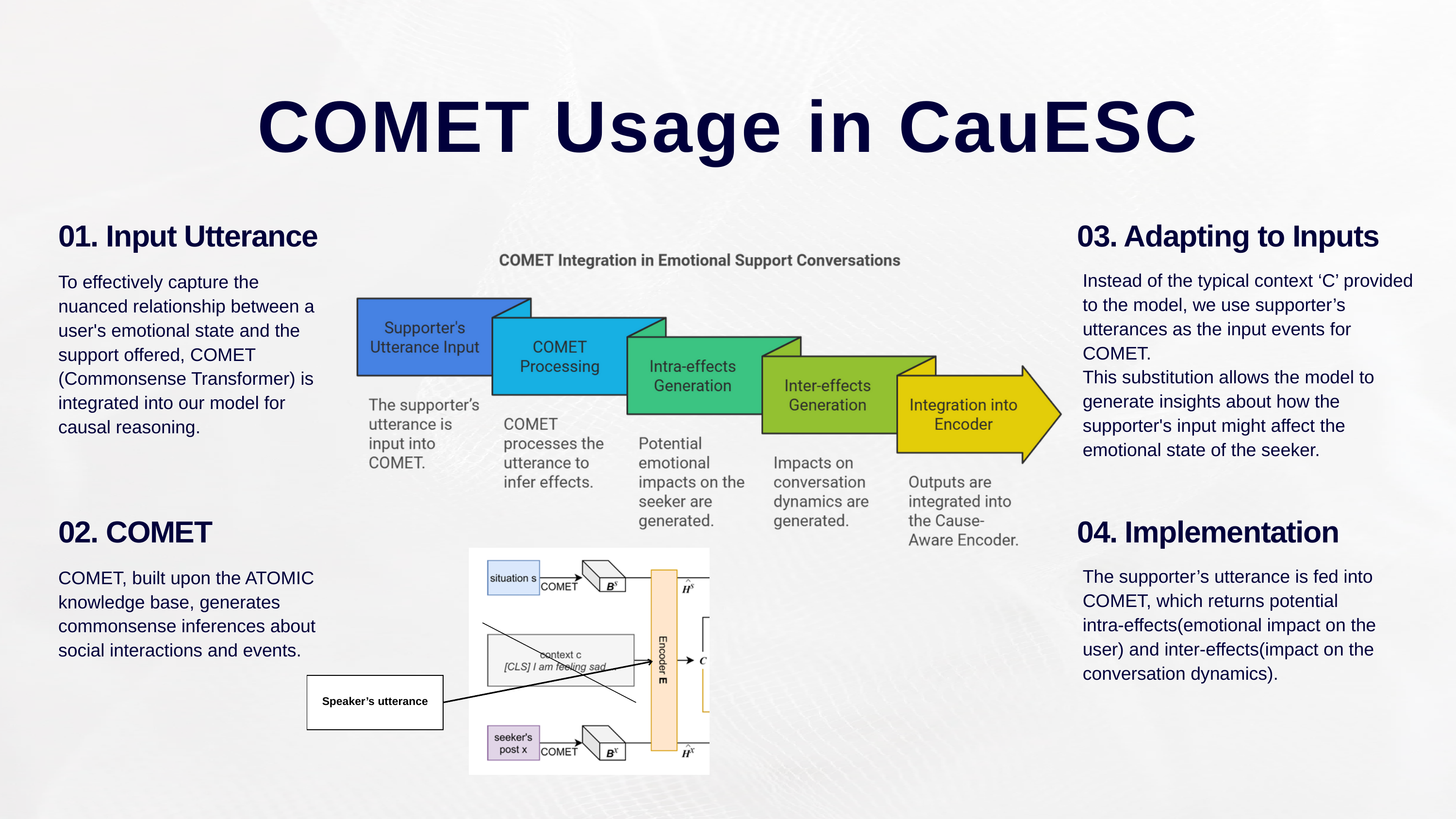

COMET Usage in CauESC
01. Input Utterance
03. Adapting to Inputs

Instead of the typical context ‘C’ provided to the model, we use supporter’s utterances as the input events for COMET.
This substitution allows the model to generate insights about how the supporter's input might affect the emotional state of the seeker.

To effectively capture the nuanced relationship between a user's emotional state and the support offered, COMET (Commonsense Transformer) is integrated into our model for causal reasoning.
02. COMET
04. Implementation

The supporter’s utterance is fed into COMET, which returns potential intra-effects(emotional impact on the user) and inter-effects(impact on the conversation dynamics).
COMET, built upon the ATOMIC knowledge base, generates commonsense inferences about social interactions and events.

Speaker’s utterance